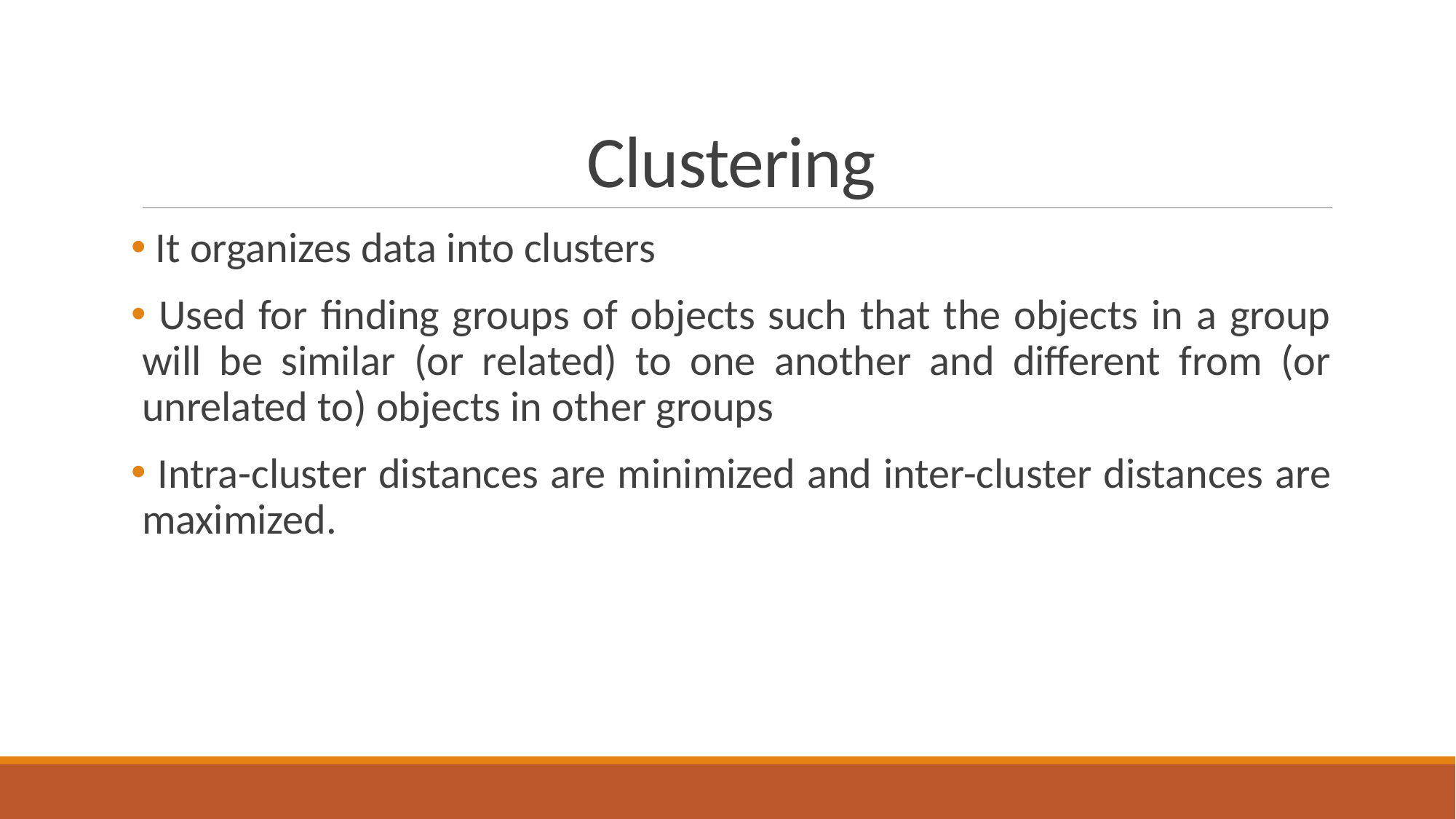

# Clustering
 It organizes data into clusters
 Used for finding groups of objects such that the objects in a group will be similar (or related) to one another and different from (or unrelated to) objects in other groups
 Intra-cluster distances are minimized and inter-cluster distances are maximized.